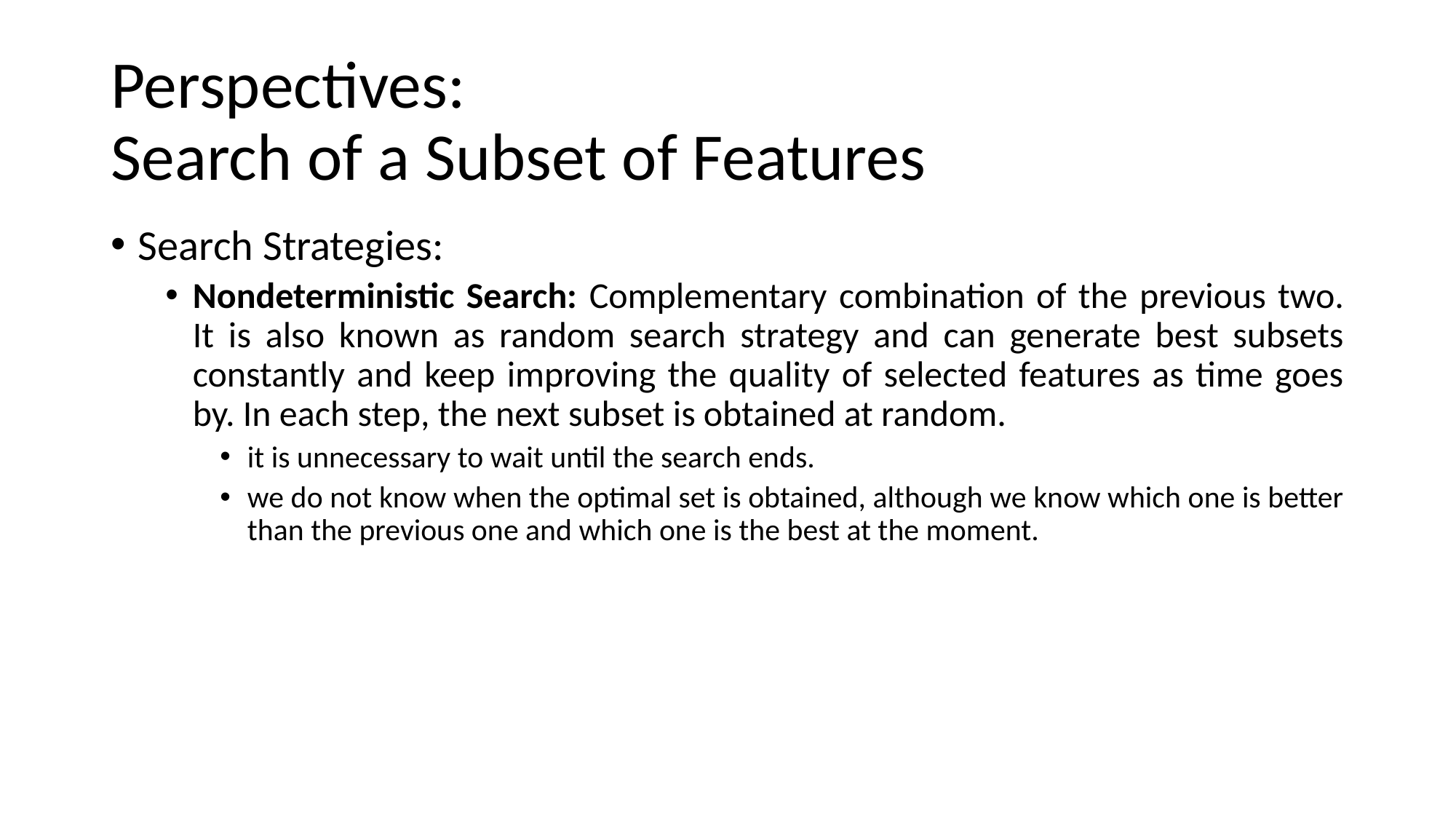

# Perspectives: Search of a Subset of Features
Search Strategies:
Nondeterministic Search: Complementary combination of the previous two. It is also known as random search strategy and can generate best subsets constantly and keep improving the quality of selected features as time goes by. In each step, the next subset is obtained at random.
it is unnecessary to wait until the search ends.
we do not know when the optimal set is obtained, although we know which one is better than the previous one and which one is the best at the moment.